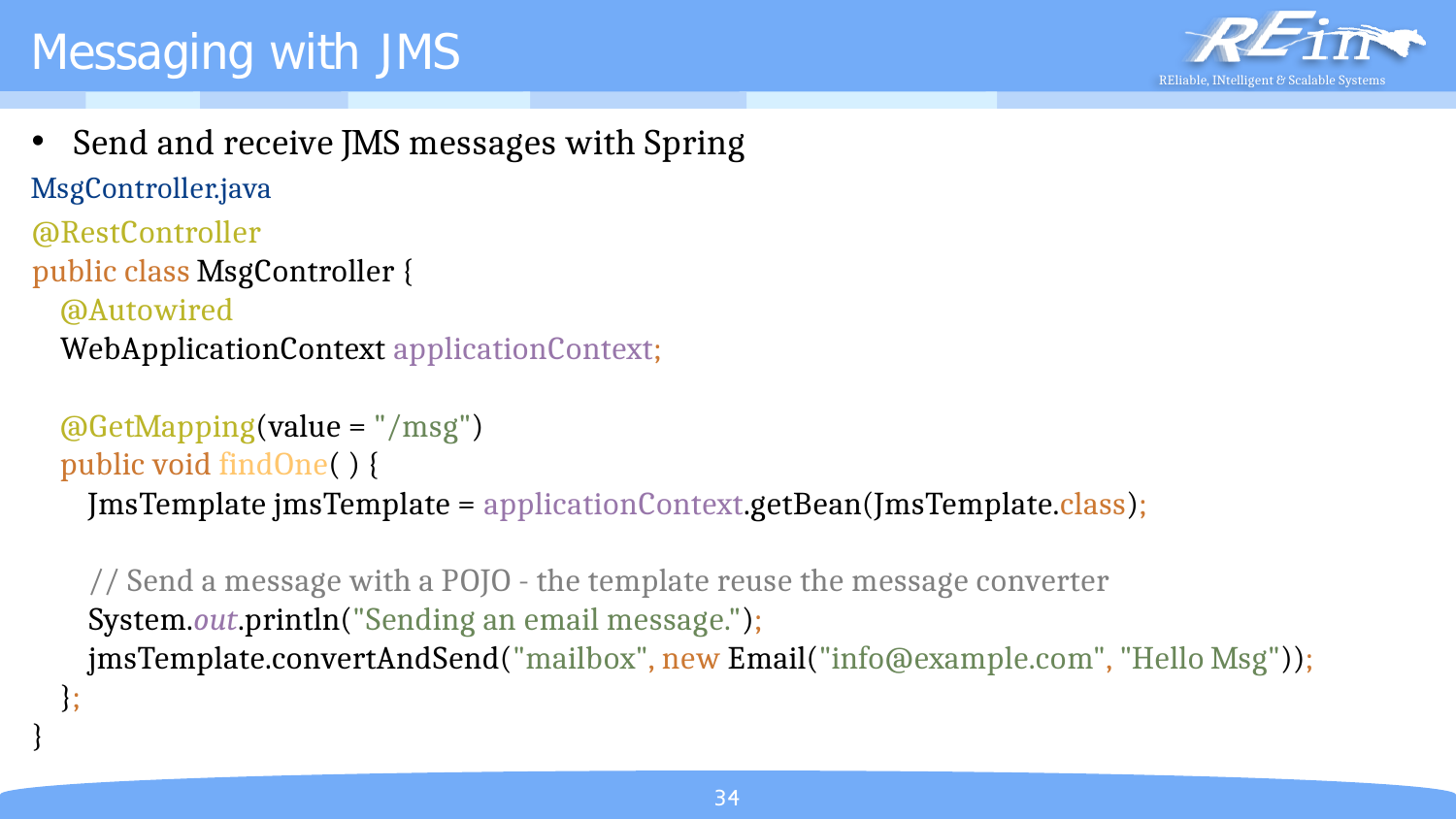

# Messaging with JMS
Send and receive JMS messages with Spring
MsgController.java
@RestController
public class MsgController {
    @Autowired
    WebApplicationContext applicationContext;
    @GetMapping(value = "/msg")
    public void findOne( ) {
        JmsTemplate jmsTemplate = applicationContext.getBean(JmsTemplate.class);
        // Send a message with a POJO - the template reuse the message converter
        System.out.println("Sending an email message.");
        jmsTemplate.convertAndSend("mailbox", new Email("info@example.com", "Hello Msg"));
    };
}

34